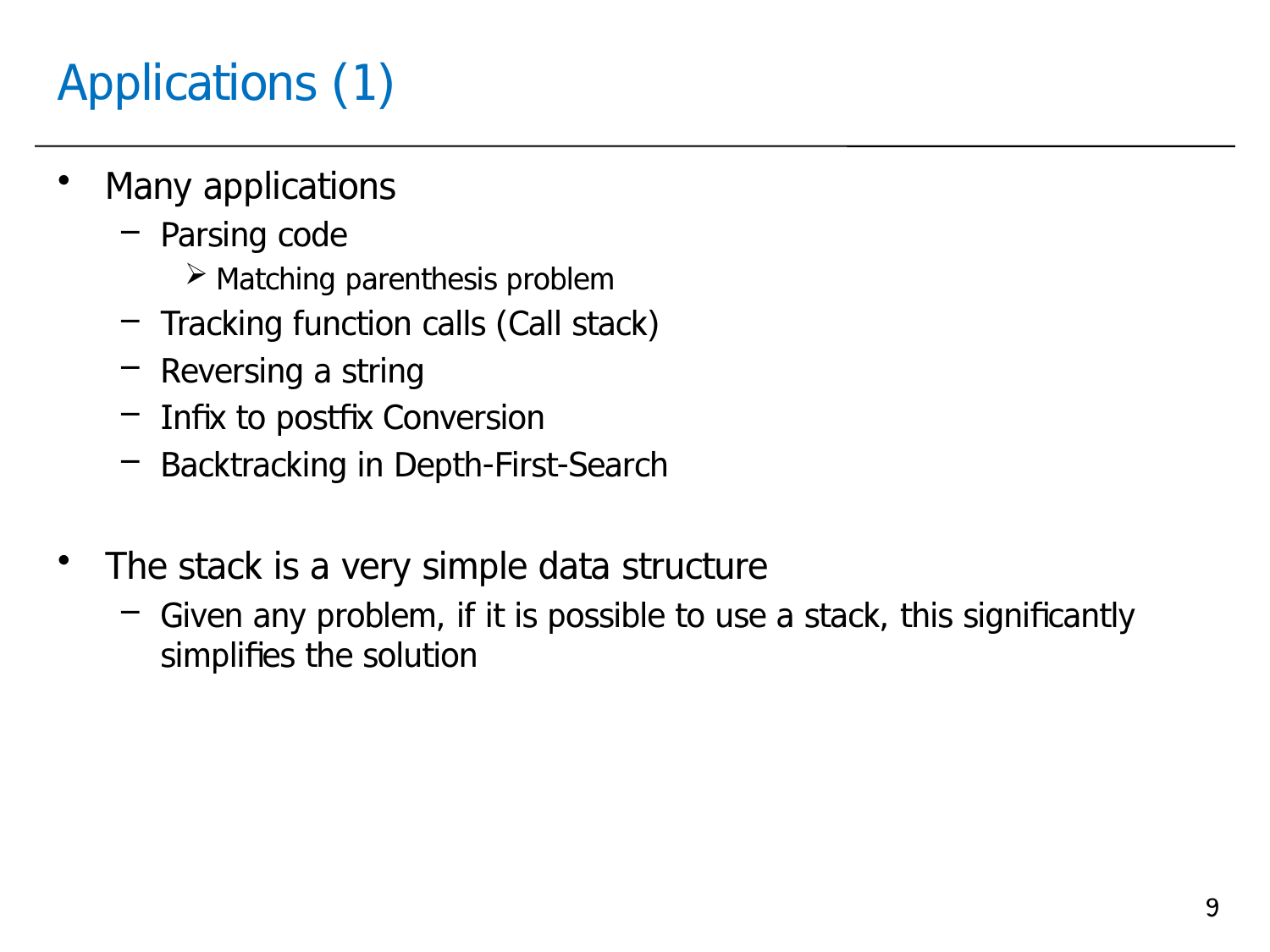

# Applications (1)
Many applications
Parsing code
Matching parenthesis problem
Tracking function calls (Call stack)
Reversing a string
Infix to postfix Conversion
Backtracking in Depth-First-Search

The stack is a very simple data structure
Given any problem, if it is possible to use a stack, this significantly simplifies the solution

9